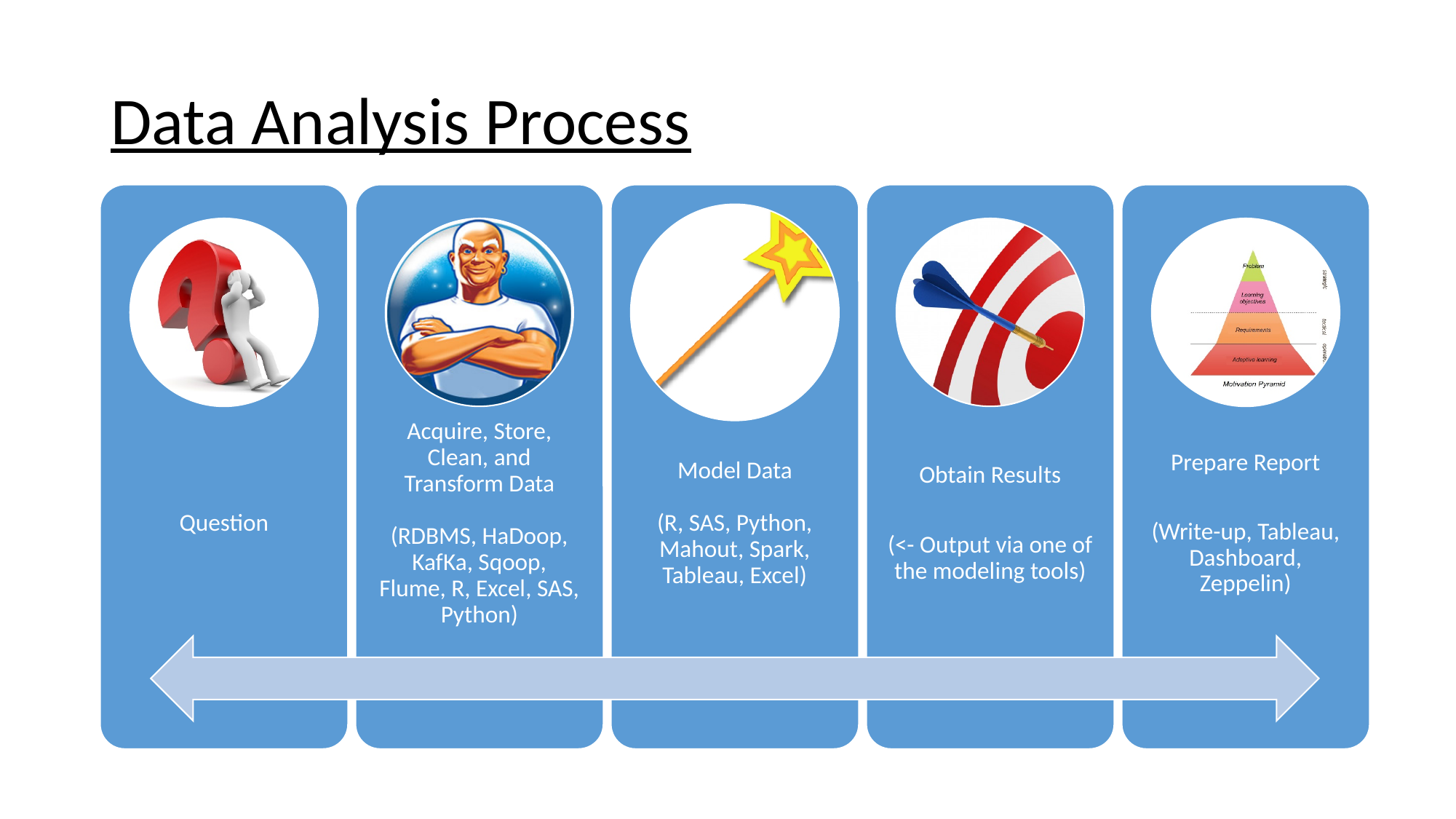

# Data Analysis Process
Question
Acquire, Store, Clean, and Transform Data
(RDBMS, HaDoop, KafKa, Sqoop, Flume, R, Excel, SAS, Python)
Model Data
(R, SAS, Python, Mahout, Spark, Tableau, Excel)
Obtain Results

(<- Output via one of the modeling tools)
Prepare Report

(Write-up, Tableau, Dashboard, Zeppelin)